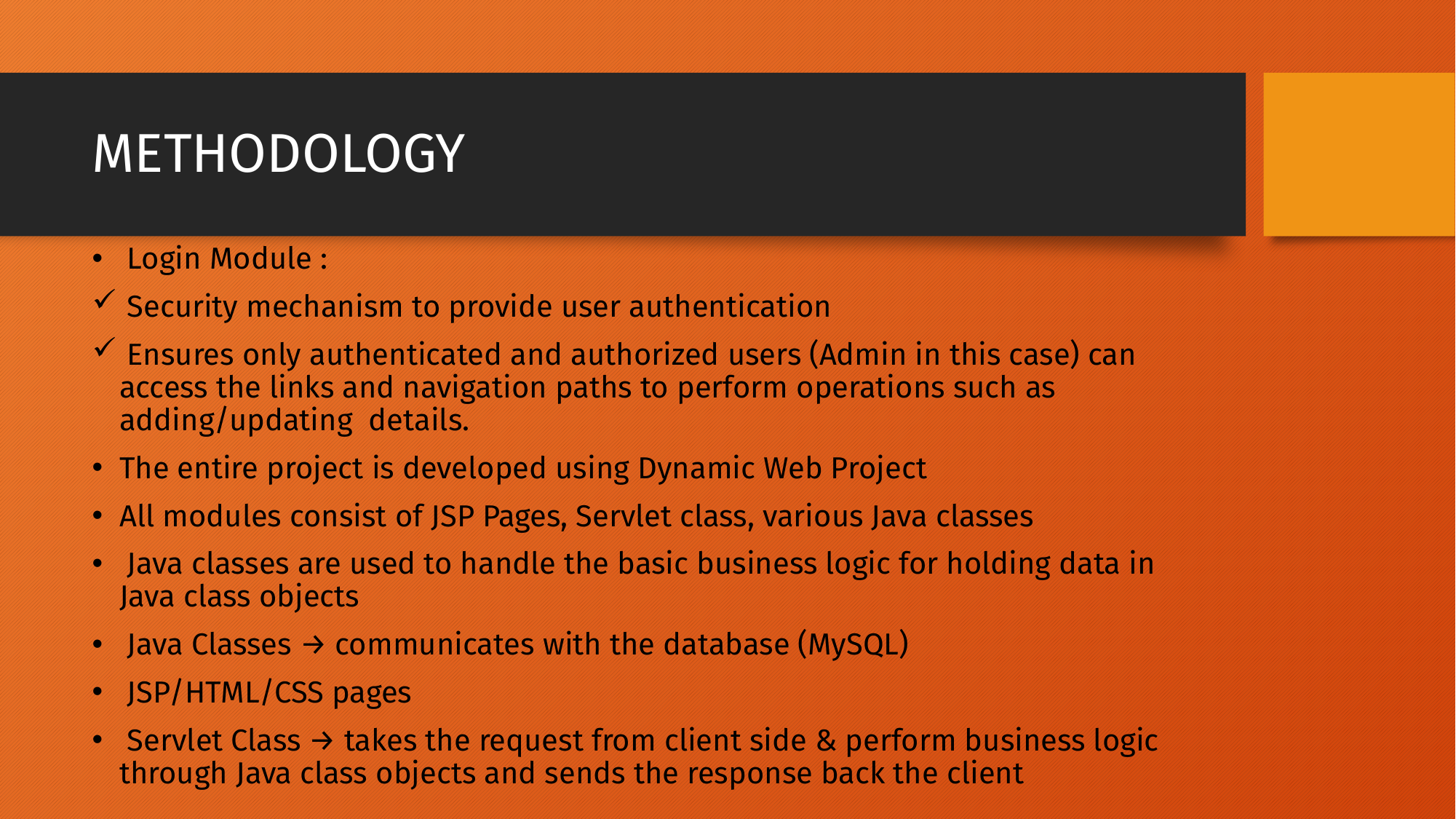

# METHODOLOGY
 Login Module :
 Security mechanism to provide user authentication
 Ensures only authenticated and authorized users (Admin in this case) can access the links and navigation paths to perform operations such as adding/updating  details.
The entire project is developed using Dynamic Web Project
All modules consist of JSP Pages, Servlet class, various Java classes
 Java classes are used to handle the basic business logic for holding data in Java class objects
 Java Classes → communicates with the database (MySQL)
 JSP/HTML/CSS pages
 Servlet Class → takes the request from client side & perform business logic through Java class objects and sends the response back the client